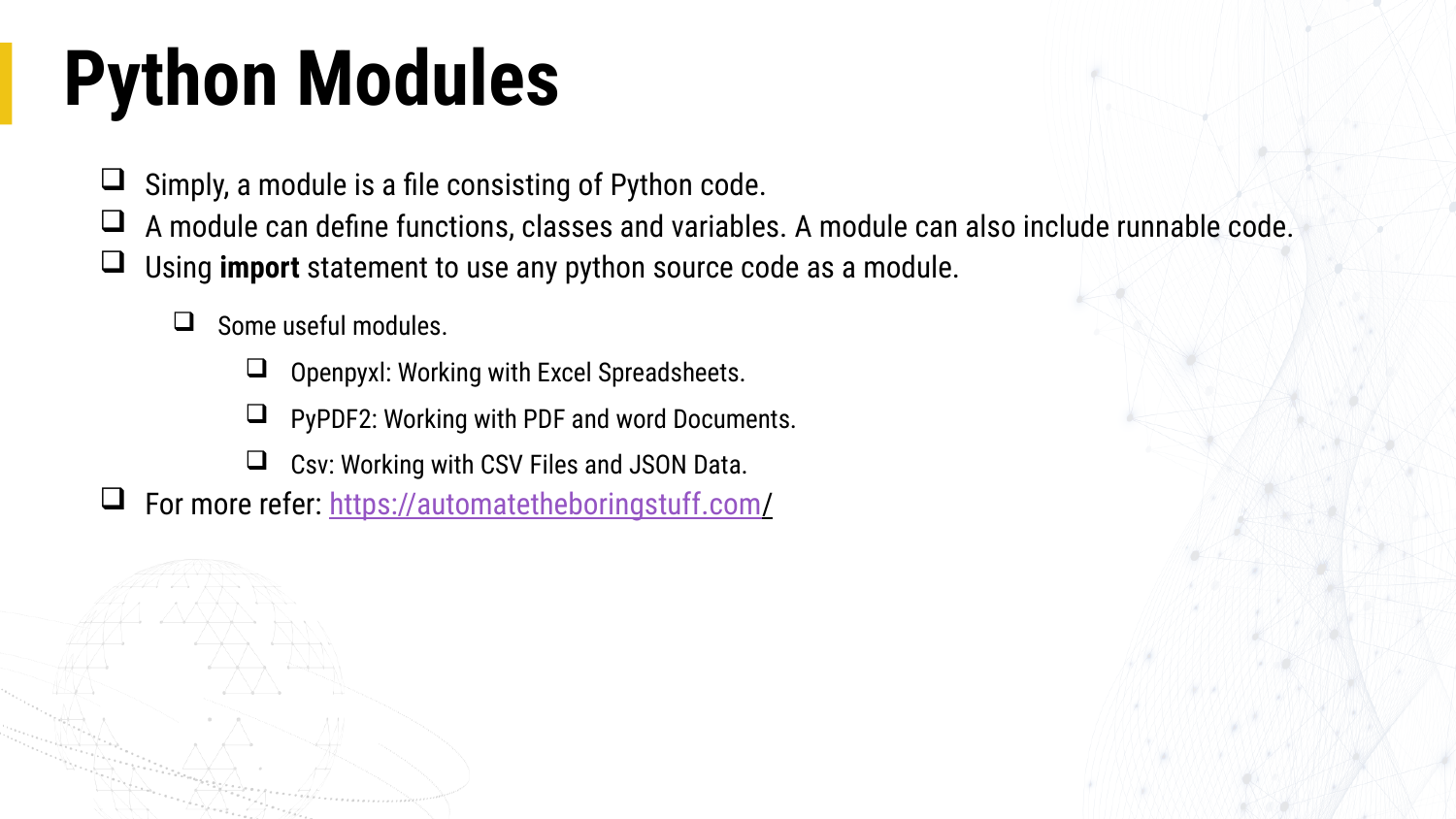

# Python Modules
Simply, a module is a file consisting of Python code.
A module can define functions, classes and variables. A module can also include runnable code.
Using import statement to use any python source code as a module.
Some useful modules.
Openpyxl: Working with Excel Spreadsheets.
PyPDF2: Working with PDF and word Documents.
Csv: Working with CSV Files and JSON Data.
For more refer: https://automatetheboringstuff.com/